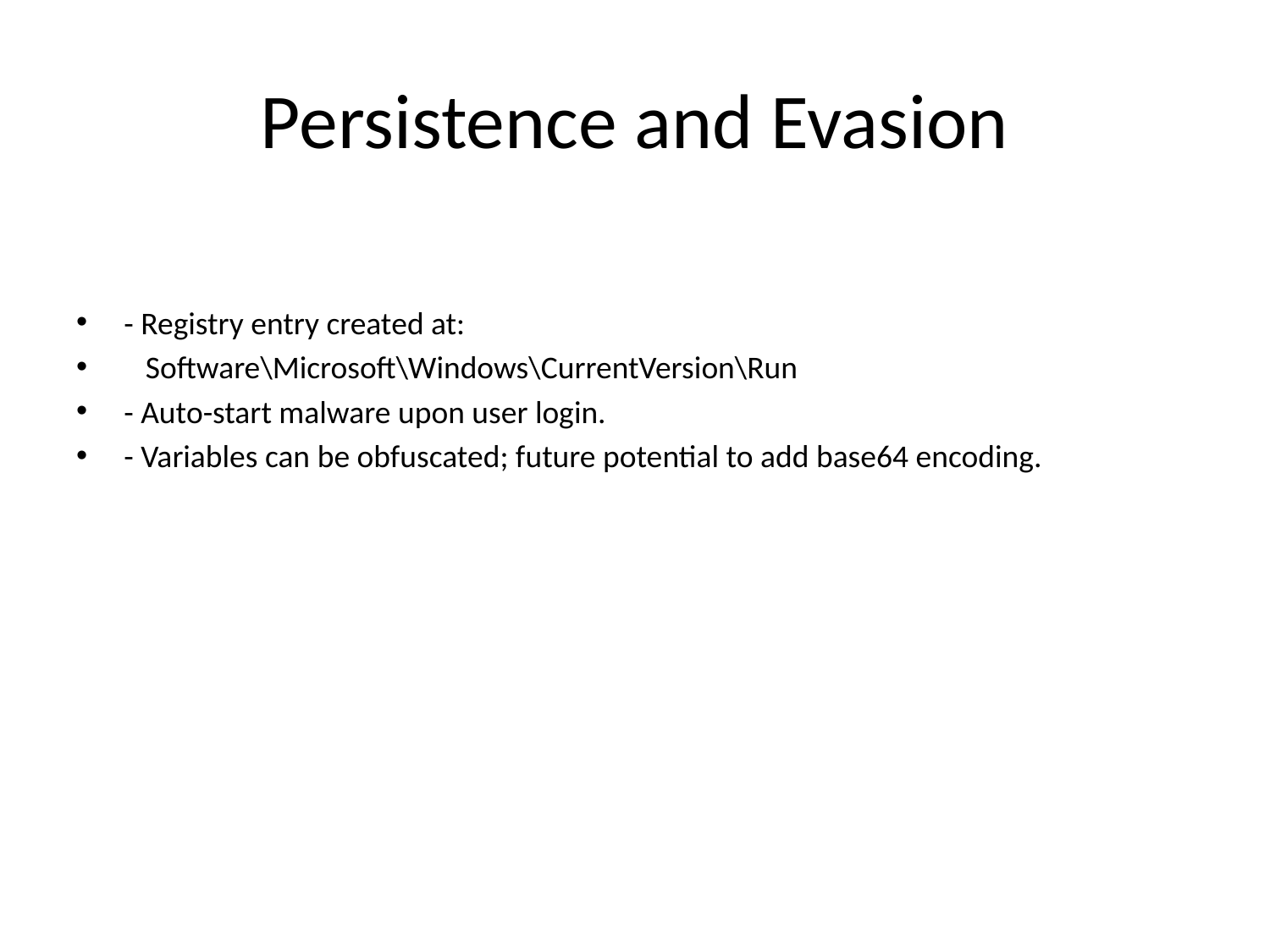

# Persistence and Evasion

- Registry entry created at:
   Software\Microsoft\Windows\CurrentVersion\Run
- Auto-start malware upon user login.
- Variables can be obfuscated; future potential to add base64 encoding.